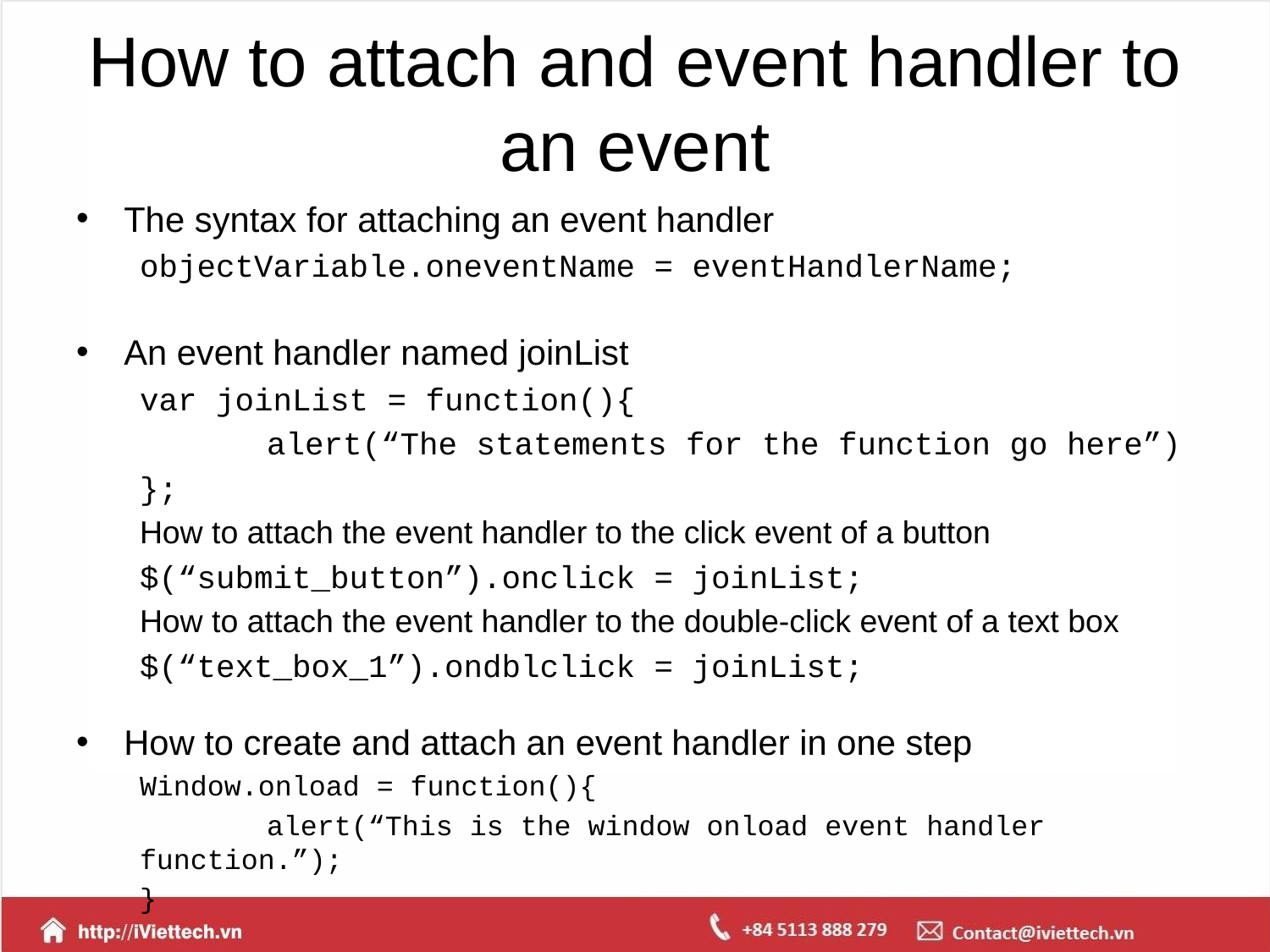

# How to attach and event handler to an event
The syntax for attaching an event handler
objectVariable.oneventName = eventHandlerName;

An event handler named joinList
var joinList = function(){
	alert(“The statements for the function go here”)
};
How to attach the event handler to the click event of a button
$(“submit_button”).onclick = joinList;
How to attach the event handler to the double-click event of a text box
$(“text_box_1”).ondblclick = joinList;

How to create and attach an event handler in one step
Window.onload = function(){
	alert(“This is the window onload event handler function.”);
}